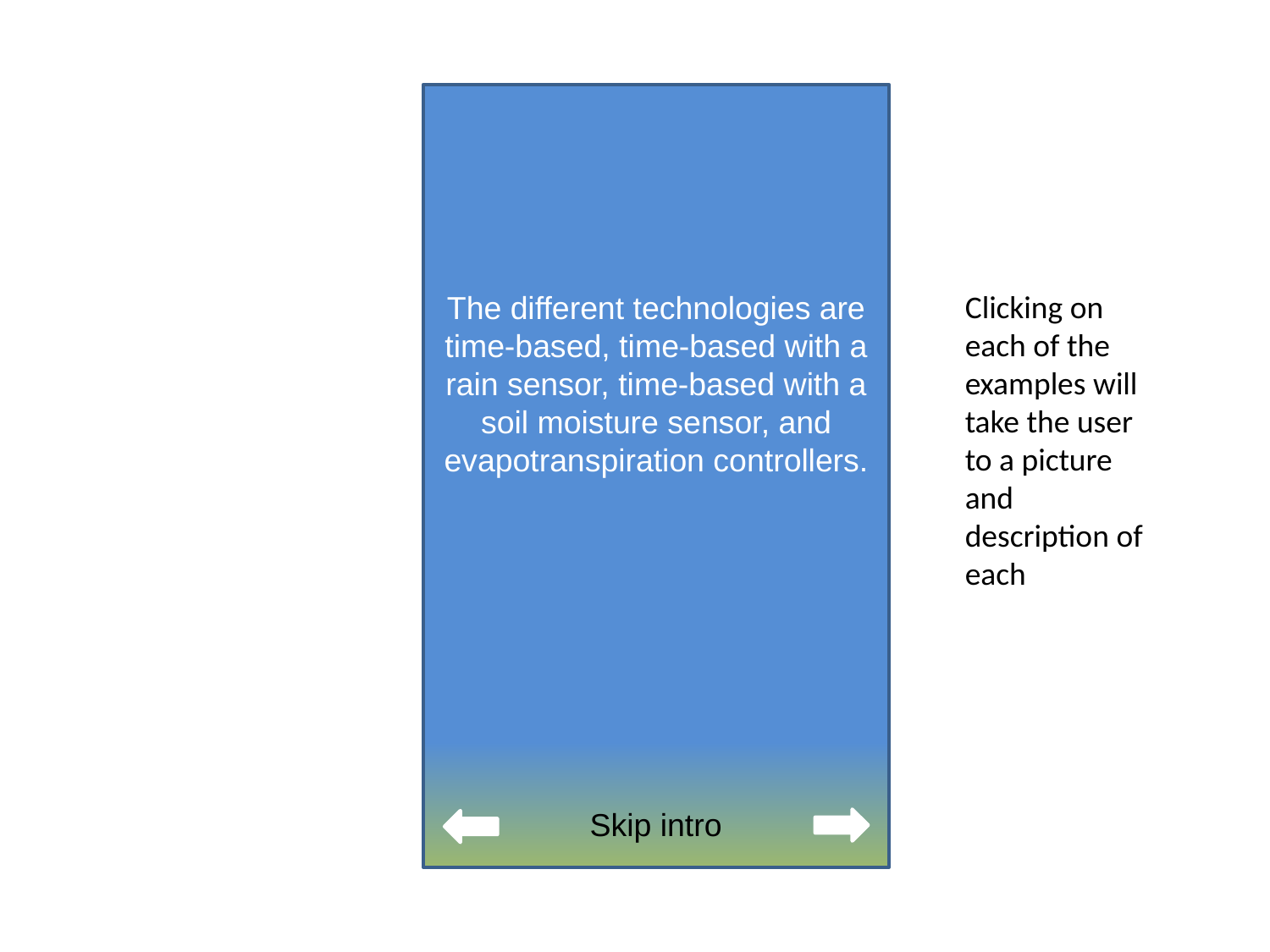

The different technologies are time-based, time-based with a rain sensor, time-based with a soil moisture sensor, and evapotranspiration controllers.

Clicking on each of the examples will take the user to a picture and description of each
Skip intro